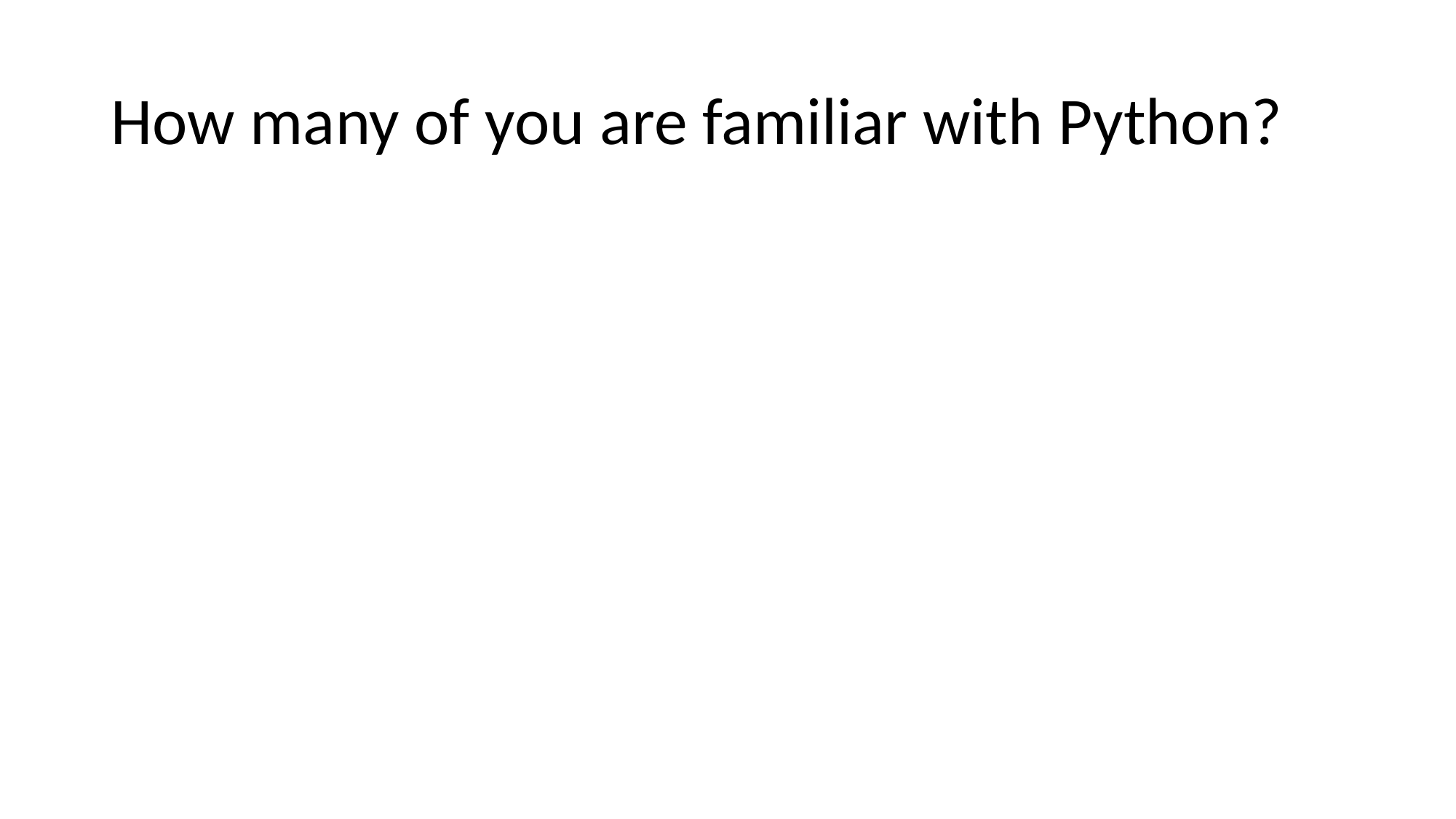

# How many of you are familiar with Python?